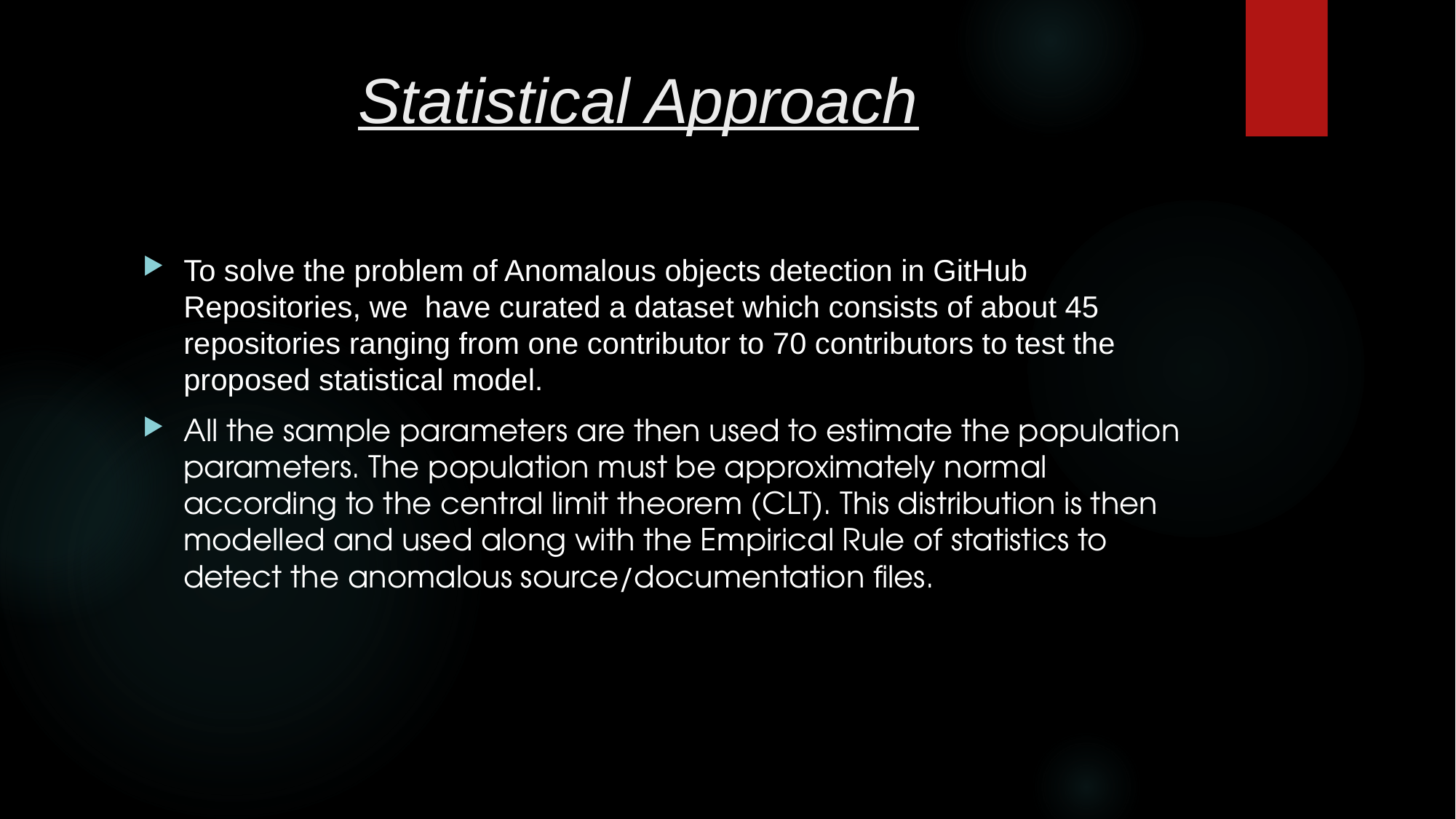

# Statistical Approach
To solve the problem of Anomalous objects detection in GitHub Repositories, we  have curated a dataset which consists of about 45 repositories ranging from one contributor to 70 contributors to test the proposed statistical model.
All the sample parameters are then used to estimate the population parameters. The population must be approximately normal according to the central limit theorem (CLT). This distribution is then modelled and used along with the Empirical Rule of statistics to detect the anomalous source/documentation files.